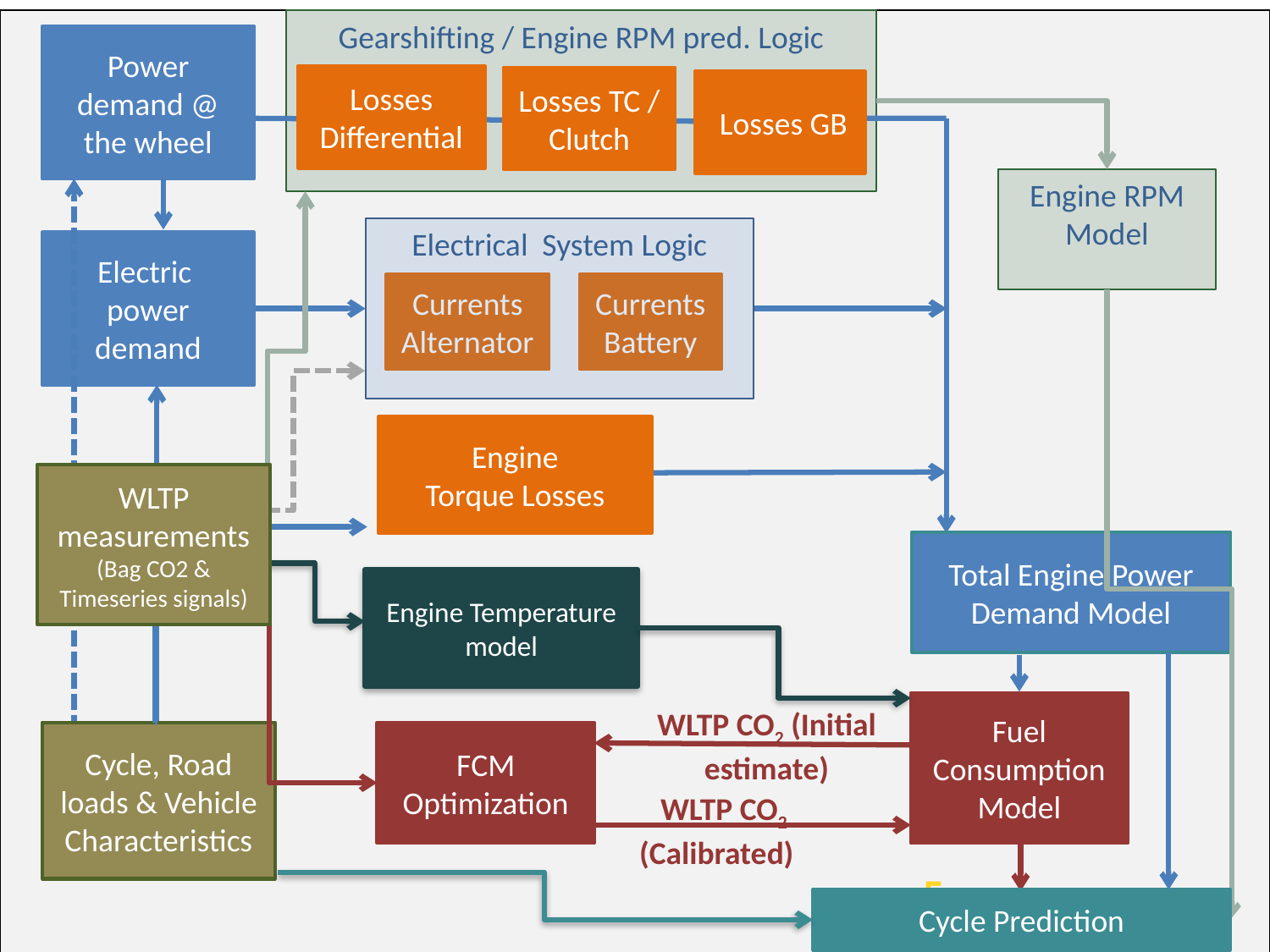

Gearshifting / Engine RPM pred. Logic
Power demand @ the wheel
Losses Differential
Losses TC / Clutch
 Losses GB
Engine RPM Model
Electrical  System Logic
Electric  power demand
Currents Alternator
CurrentsBattery
Engine
Torque Losses
WLTP measurements
(Bag CO2 & Timeseries signals)
Total Engine Power Demand Model
Engine Temperature model
Fuel Consumption Model
WLTP CO2 (Initial estimate)
FCM
Optimization
Cycle, Road loads & Vehicle Characteristics
WLTP CO2 (Calibrated)
5
Cycle Prediction